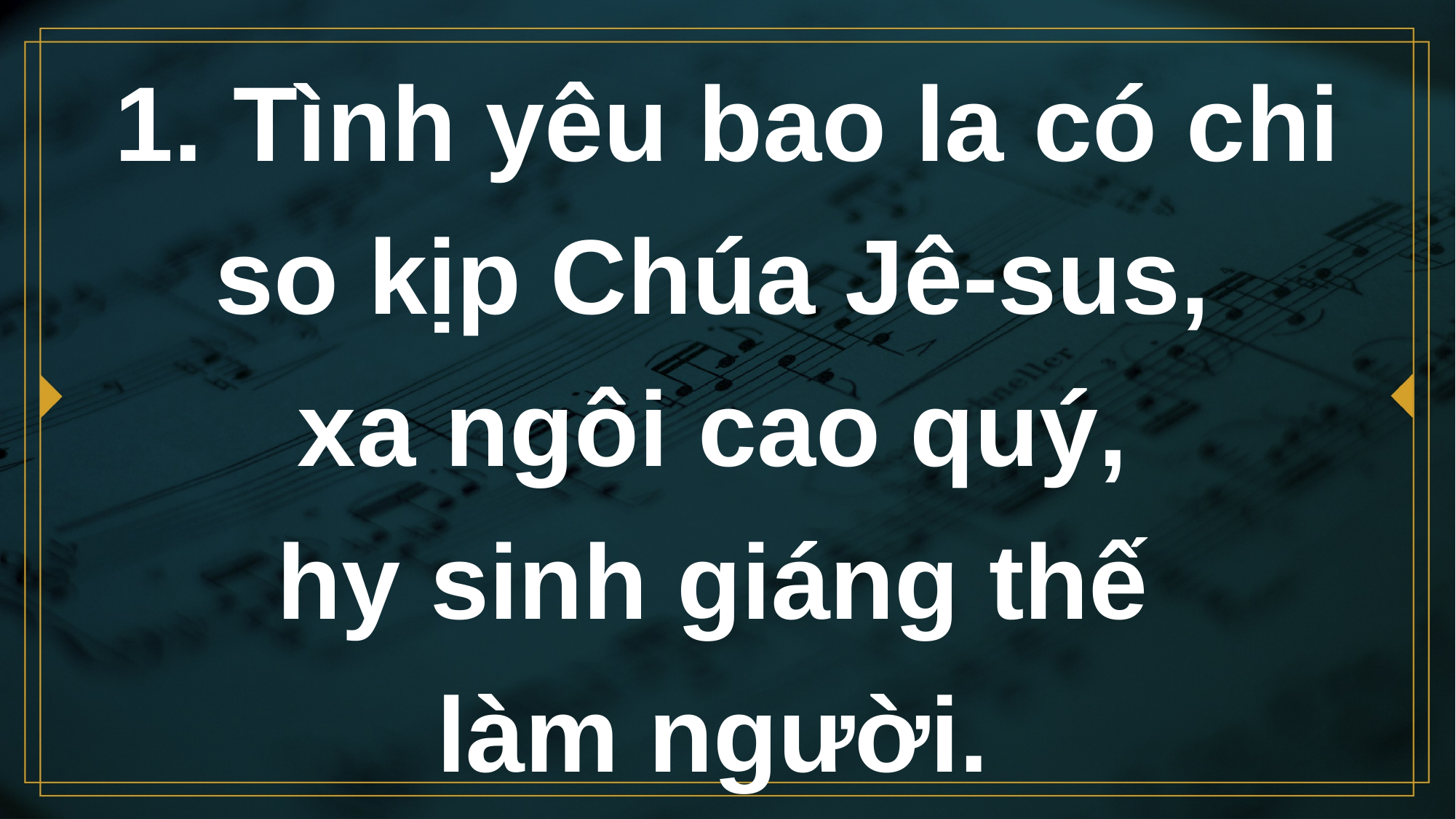

# 1. Tình yêu bao la có chi so kịp Chúa Jê-sus, xa ngôi cao quý, hy sinh giáng thế làm người.